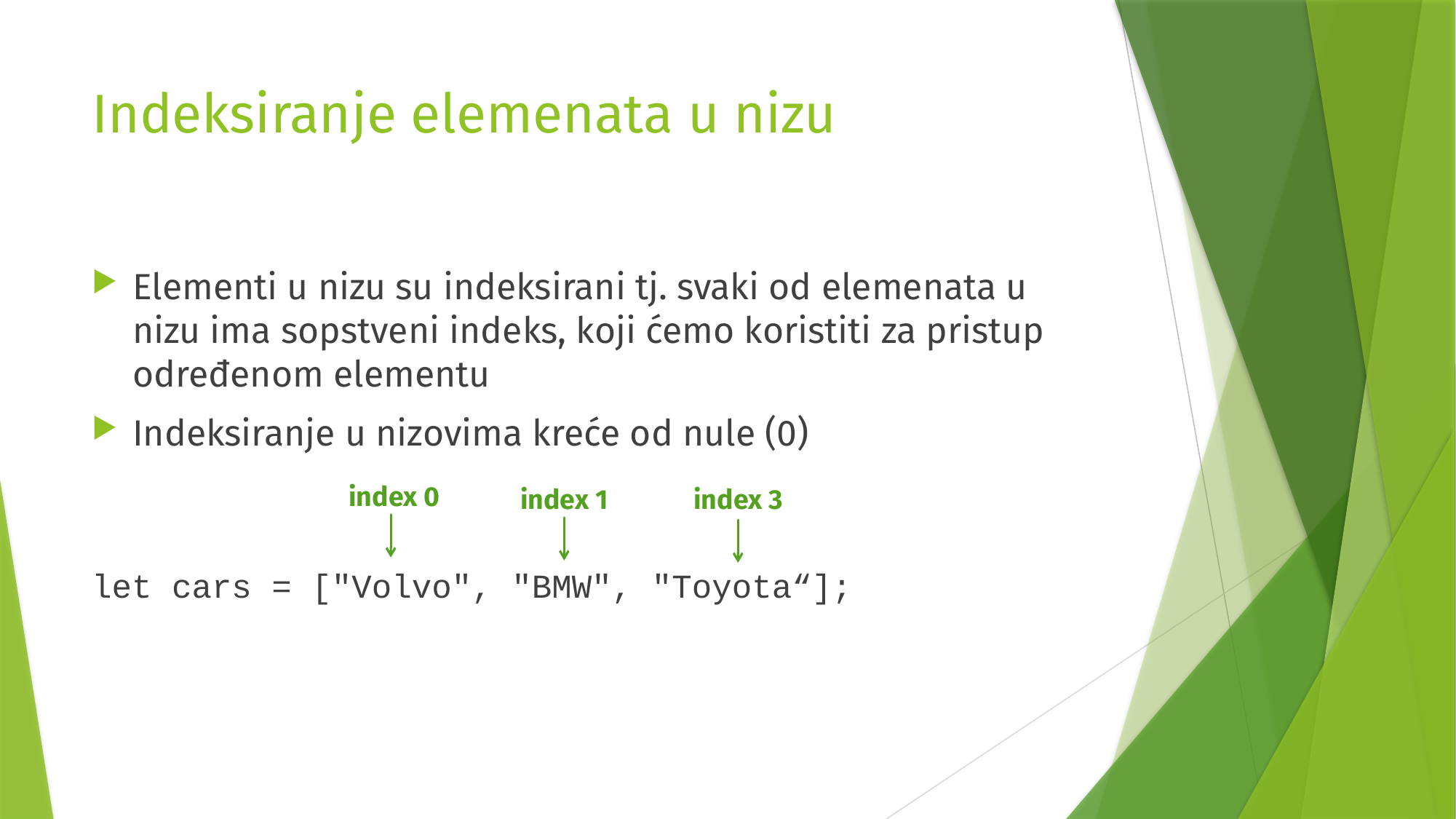

# Indeksiranje elemenata u nizu
Elementi u nizu su indeksirani tj. svaki od elemenata u nizu ima sopstveni indeks, koji ćemo koristiti za pristup određenom elementu
Indeksiranje u nizovima kreće od nule (0)

let cars = ["Volvo", "BMW", "Toyota“];

index 0
index 1
index 3